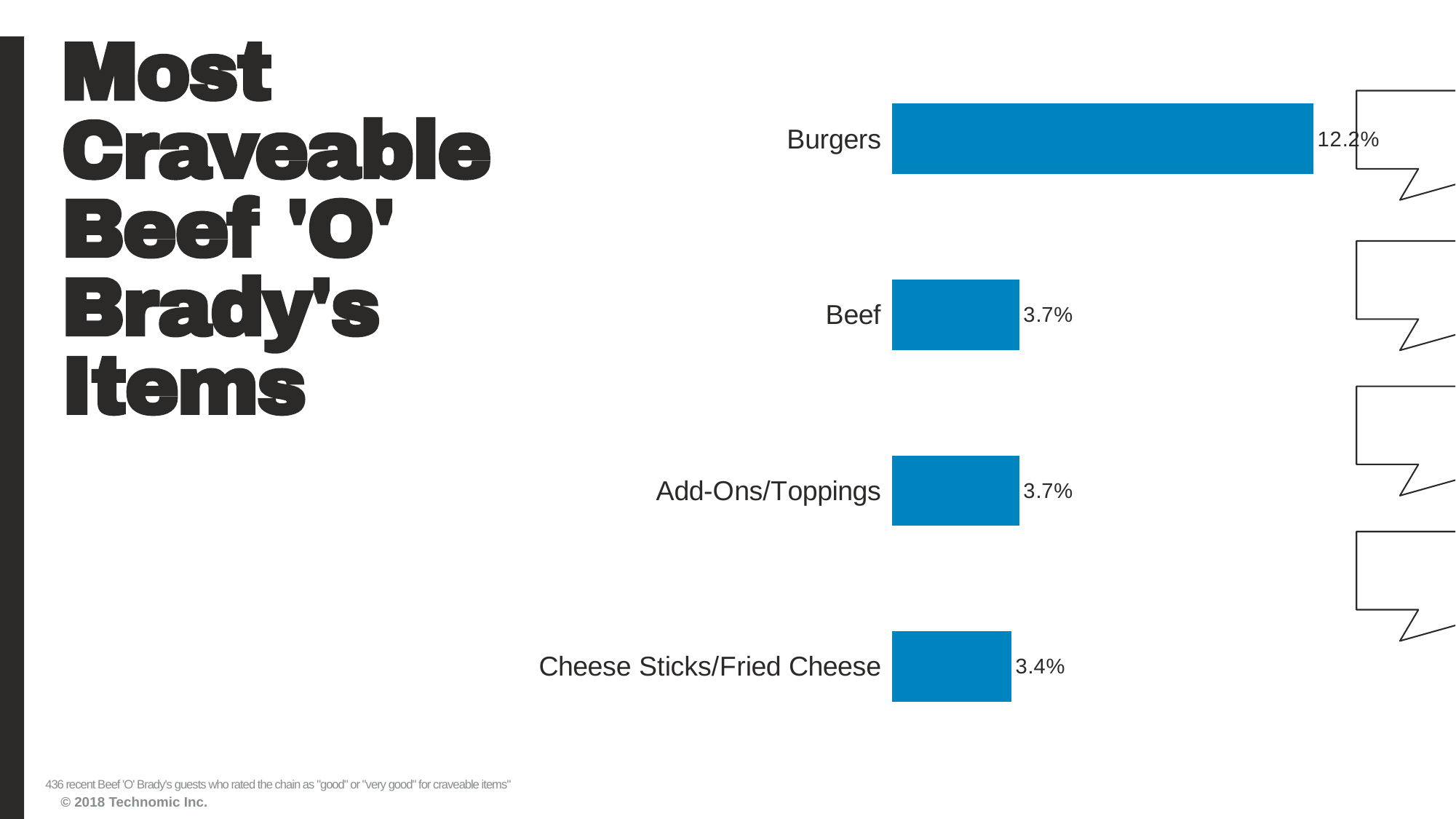

# Most Craveable Beef 'O' Brady's Items

### Chart

| Category | Series1 |
|---|---|
| Cheese Sticks/Fried Cheese | 0.03440367 |
| Add-Ons/Toppings | 0.0366972479999999 |
| Beef | 0.0366972479999999 |
| Burgers | 0.121559633 |
436 recent Beef 'O' Brady's guests who rated the chain as "good" or "very good" for craveable items"